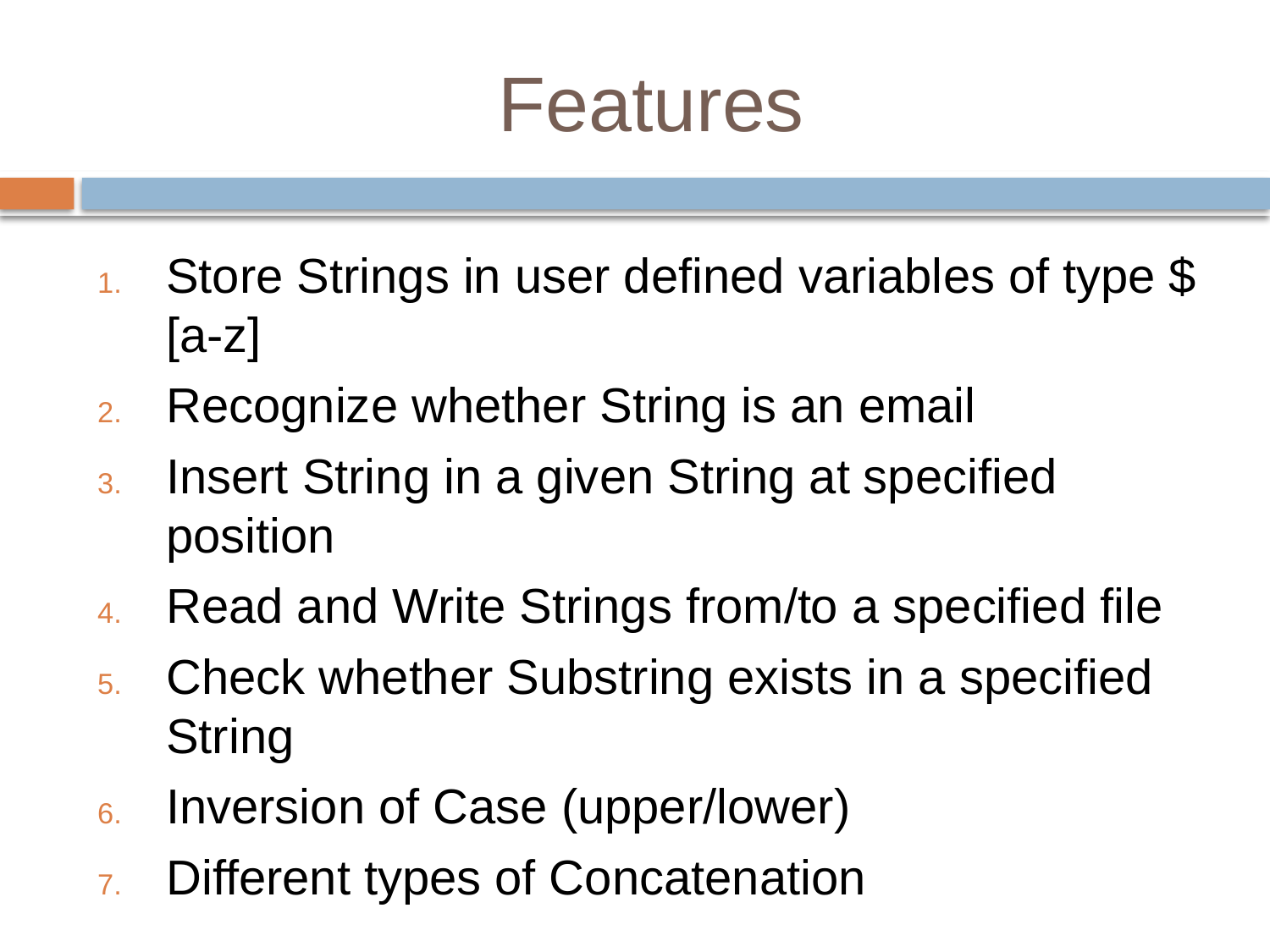

# Features
Store Strings in user defined variables of type $[a-z]
Recognize whether String is an email
Insert String in a given String at specified position
Read and Write Strings from/to a specified file
Check whether Substring exists in a specified String
Inversion of Case (upper/lower)
Different types of Concatenation